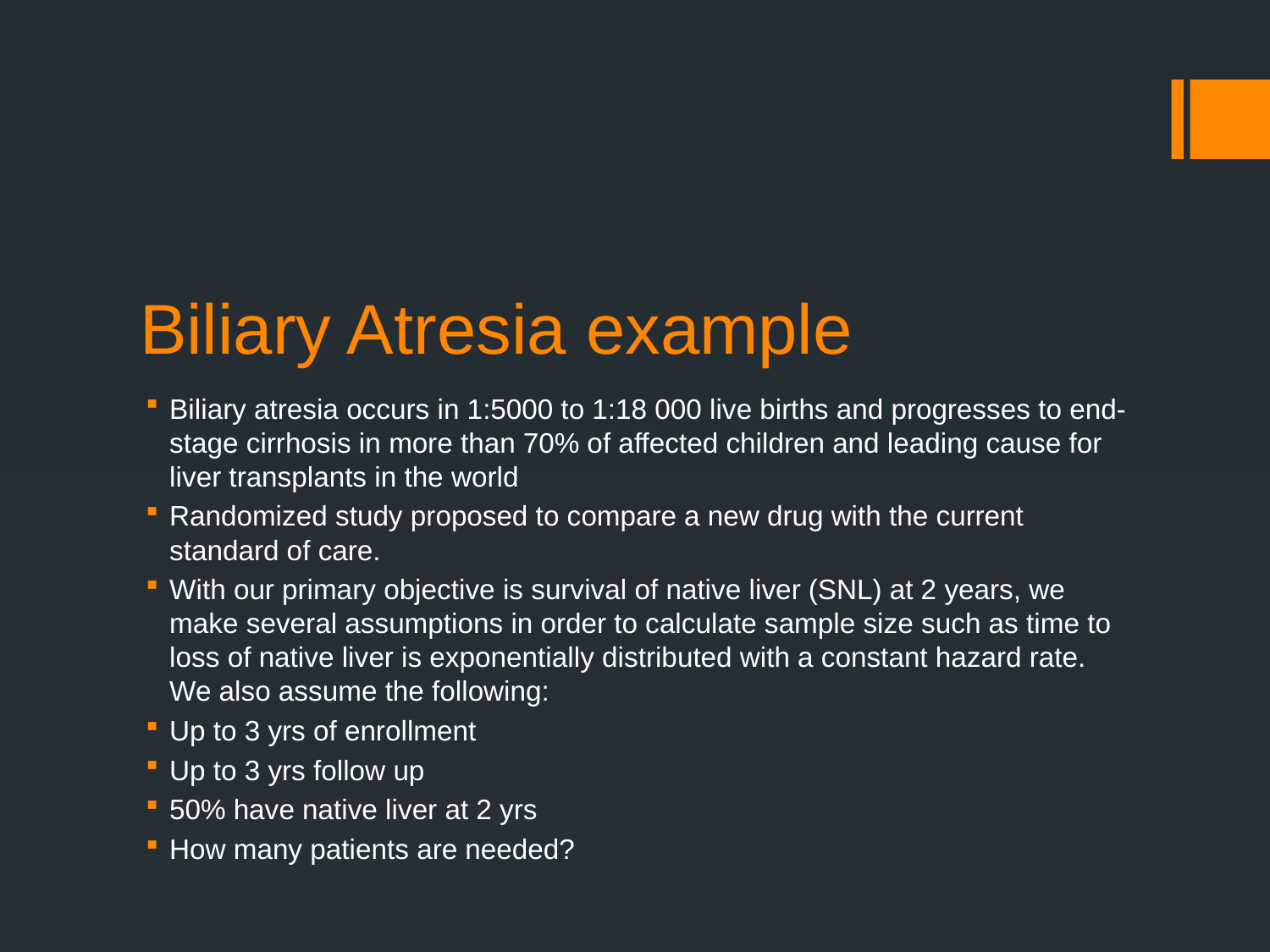

# Biliary Atresia example
Biliary atresia occurs in 1:5000 to 1:18 000 live births and progresses to end-stage cirrhosis in more than 70% of affected children and leading cause for liver transplants in the world
Randomized study proposed to compare a new drug with the current standard of care.
With our primary objective is survival of native liver (SNL) at 2 years, we make several assumptions in order to calculate sample size such as time to loss of native liver is exponentially distributed with a constant hazard rate. We also assume the following:
Up to 3 yrs of enrollment
Up to 3 yrs follow up
50% have native liver at 2 yrs
How many patients are needed?